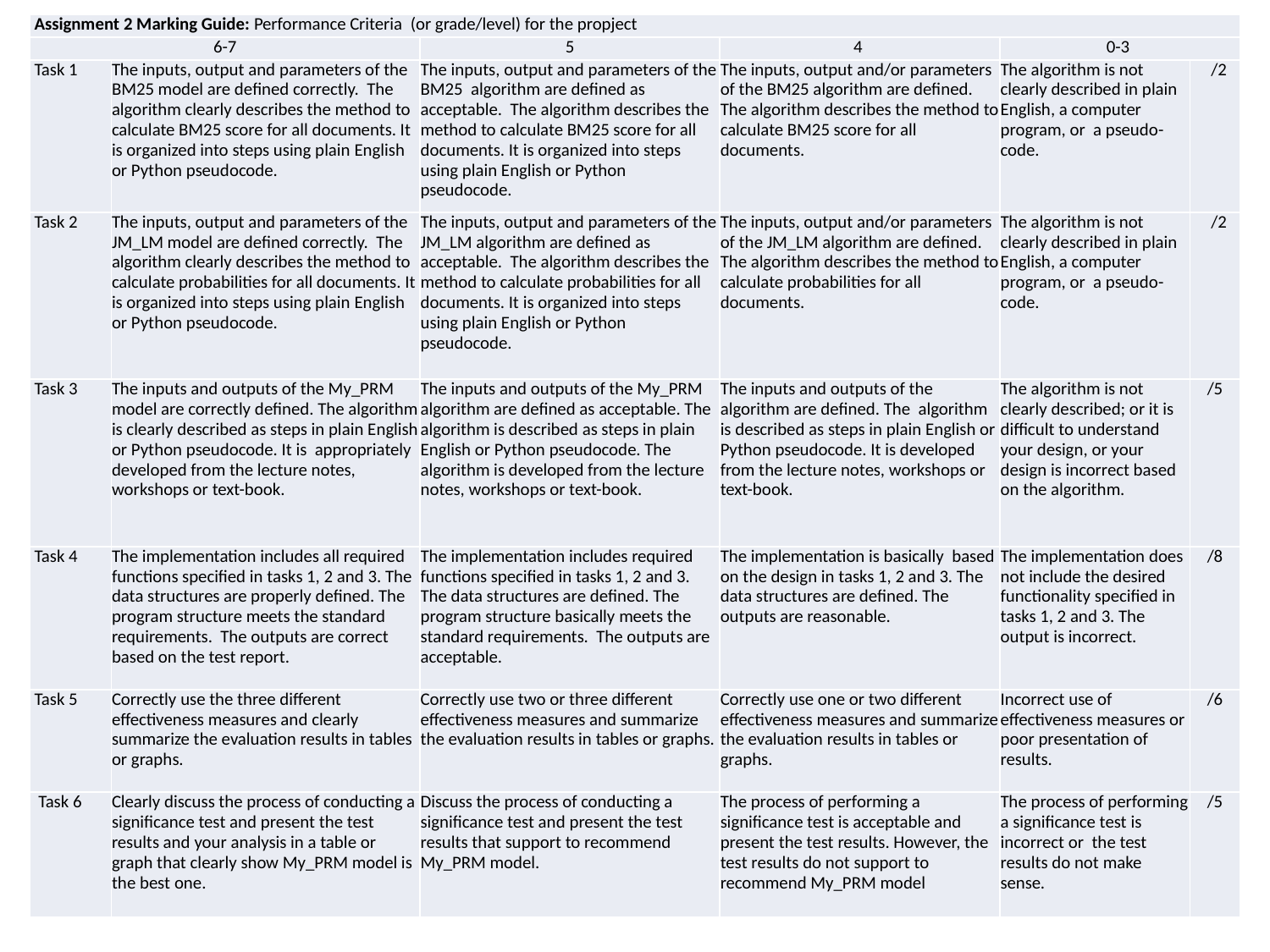

| Assignment 2 Marking Guide: Performance Criteria (or grade/level) for the propject |  |  |  |  |  |
| --- | --- | --- | --- | --- | --- |
| 6-7 |  | 5 | 4 | 0-3 |  |
| Task 1 | The inputs, output and parameters of the BM25 model are defined correctly. The algorithm clearly describes the method to calculate BM25 score for all documents. It is organized into steps using plain English or Python pseudocode. | The inputs, output and parameters of the BM25 algorithm are defined as acceptable. The algorithm describes the method to calculate BM25 score for all documents. It is organized into steps using plain English or Python pseudocode. | The inputs, output and/or parameters of the BM25 algorithm are defined. The algorithm describes the method to calculate BM25 score for all documents. | The algorithm is not clearly described in plain English, a computer program, or a pseudo-code. | /2 |
| Task 2 | The inputs, output and parameters of the JM\_LM model are defined correctly. The algorithm clearly describes the method to calculate probabilities for all documents. It is organized into steps using plain English or Python pseudocode. | The inputs, output and parameters of the JM\_LM algorithm are defined as acceptable. The algorithm describes the method to calculate probabilities for all documents. It is organized into steps using plain English or Python pseudocode. | The inputs, output and/or parameters of the JM\_LM algorithm are defined. The algorithm describes the method to calculate probabilities for all documents. | The algorithm is not clearly described in plain English, a computer program, or a pseudo-code. | /2 |
| Task 3 | The inputs and outputs of the My\_PRM model are correctly defined. The algorithm is clearly described as steps in plain English or Python pseudocode. It is appropriately developed from the lecture notes, workshops or text-book. | The inputs and outputs of the My\_PRM algorithm are defined as acceptable. The algorithm is described as steps in plain English or Python pseudocode. The algorithm is developed from the lecture notes, workshops or text-book. | The inputs and outputs of the algorithm are defined. The algorithm is described as steps in plain English or Python pseudocode. It is developed from the lecture notes, workshops or text-book. | The algorithm is not clearly described; or it is difficult to understand your design, or your design is incorrect based on the algorithm. | /5 |
| Task 4 | The implementation includes all required functions specified in tasks 1, 2 and 3. The data structures are properly defined. The program structure meets the standard requirements. The outputs are correct based on the test report. | The implementation includes required functions specified in tasks 1, 2 and 3. The data structures are defined. The program structure basically meets the standard requirements. The outputs are acceptable. | The implementation is basically based on the design in tasks 1, 2 and 3. The data structures are defined. The outputs are reasonable. | The implementation does not include the desired functionality specified in tasks 1, 2 and 3. The output is incorrect. | /8 |
| Task 5 | Correctly use the three different effectiveness measures and clearly summarize the evaluation results in tables or graphs. | Correctly use two or three different effectiveness measures and summarize the evaluation results in tables or graphs. | Correctly use one or two different effectiveness measures and summarize the evaluation results in tables or graphs. | Incorrect use of effectiveness measures or poor presentation of results. | /6 |
| Task 6 | Clearly discuss the process of conducting a significance test and present the test results and your analysis in a table or graph that clearly show My\_PRM model is the best one. | Discuss the process of conducting a significance test and present the test results that support to recommend My\_PRM model. | The process of performing a significance test is acceptable and present the test results. However, the test results do not support to recommend My\_PRM model | The process of performing a significance test is incorrect or the test results do not make sense. | /5 |